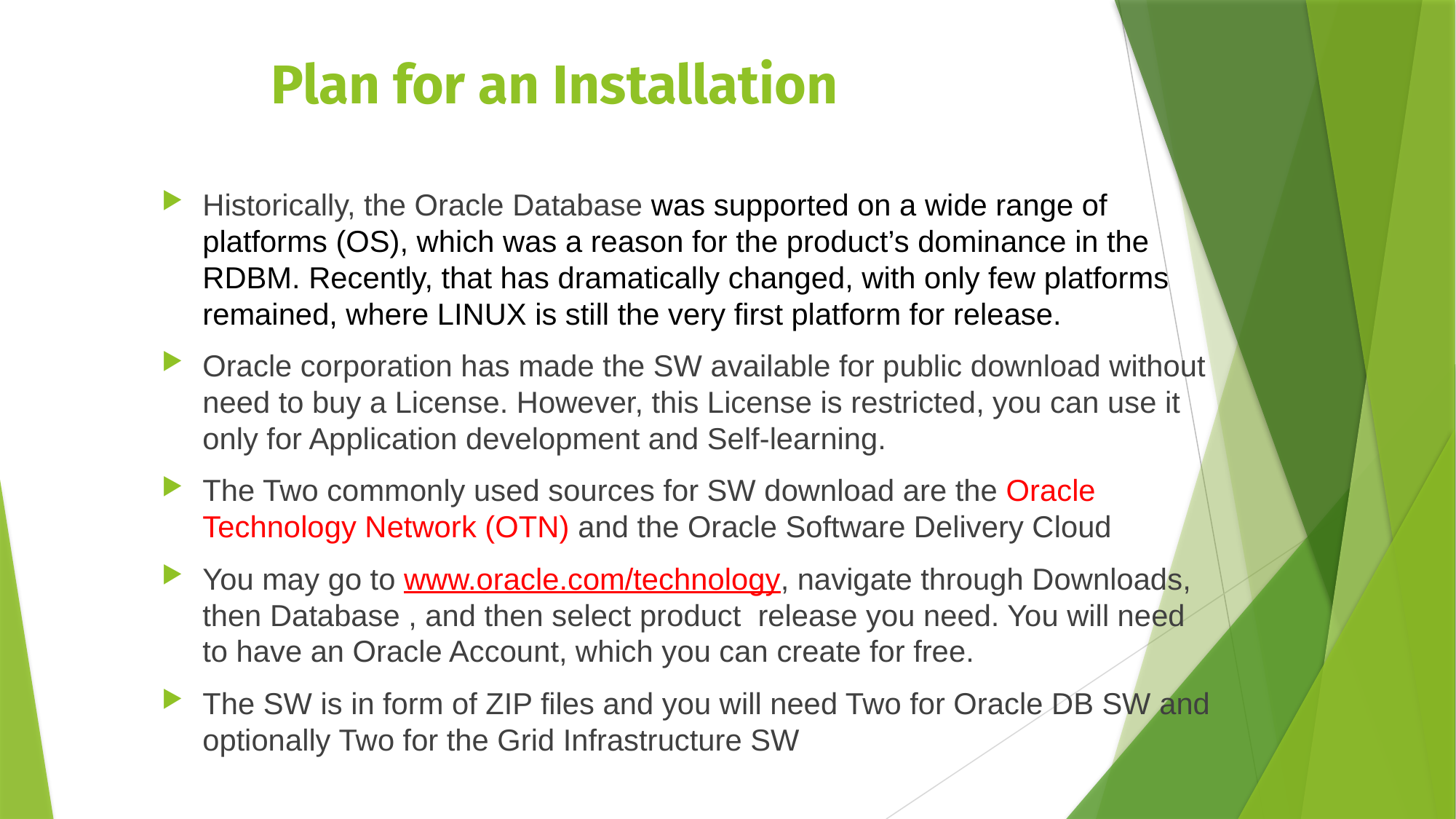

# Plan for an Installation
Historically, the Oracle Database was supported on a wide range of platforms (OS), which was a reason for the product’s dominance in the RDBM. Recently, that has dramatically changed, with only few platforms remained, where LINUX is still the very first platform for release.
Oracle corporation has made the SW available for public download without need to buy a License. However, this License is restricted, you can use it only for Application development and Self-learning.
The Two commonly used sources for SW download are the Oracle Technology Network (OTN) and the Oracle Software Delivery Cloud
You may go to www.oracle.com/technology, navigate through Downloads, then Database , and then select product  release you need. You will need to have an Oracle Account, which you can create for free.
The SW is in form of ZIP files and you will need Two for Oracle DB SW and optionally Two for the Grid Infrastructure SW